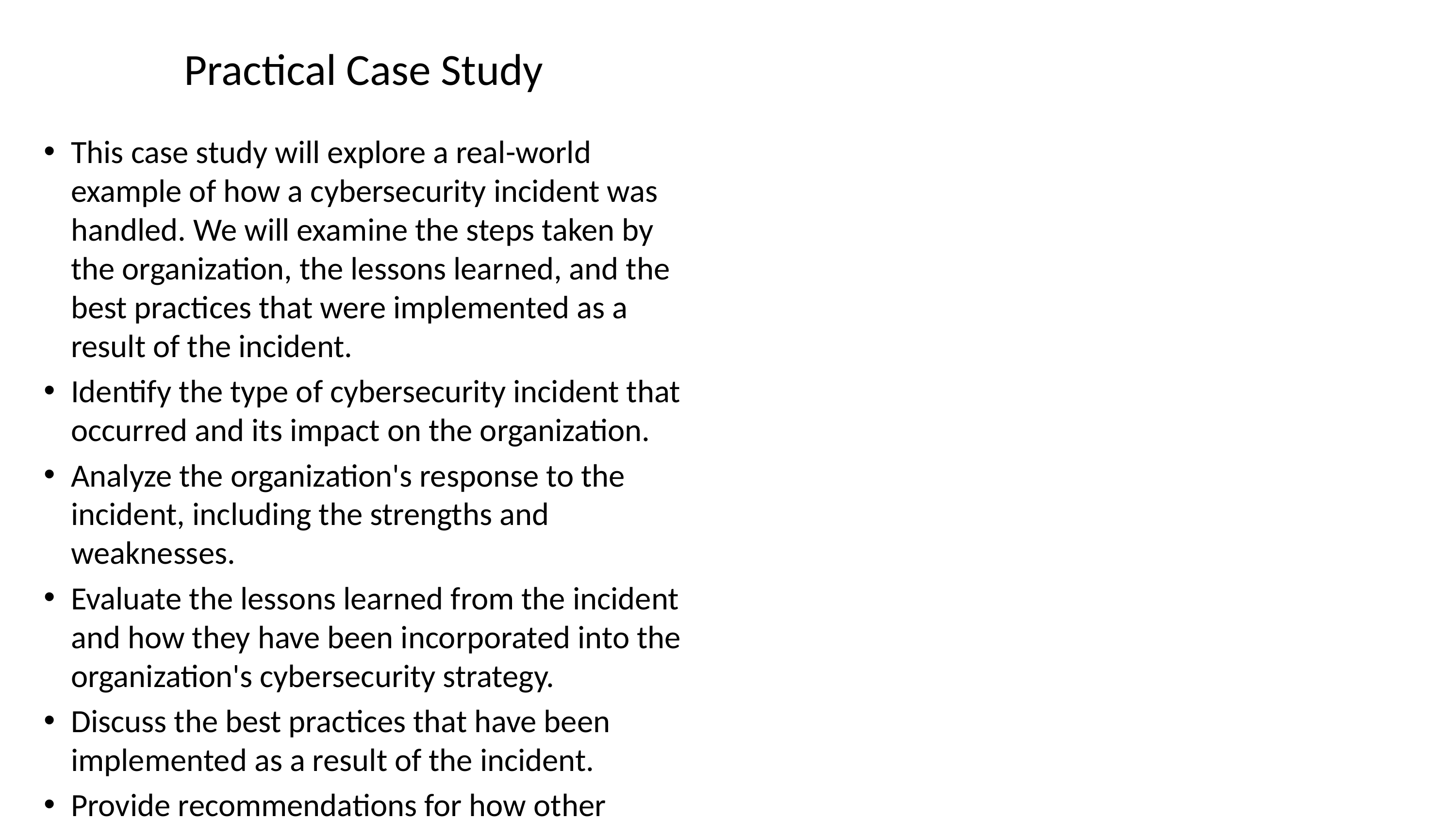

# Practical Case Study
This case study will explore a real-world example of how a cybersecurity incident was handled. We will examine the steps taken by the organization, the lessons learned, and the best practices that were implemented as a result of the incident.
Identify the type of cybersecurity incident that occurred and its impact on the organization.
Analyze the organization's response to the incident, including the strengths and weaknesses.
Evaluate the lessons learned from the incident and how they have been incorporated into the organization's cybersecurity strategy.
Discuss the best practices that have been implemented as a result of the incident.
Provide recommendations for how other organizations can learn from this case study and improve their cybersecurity posture.